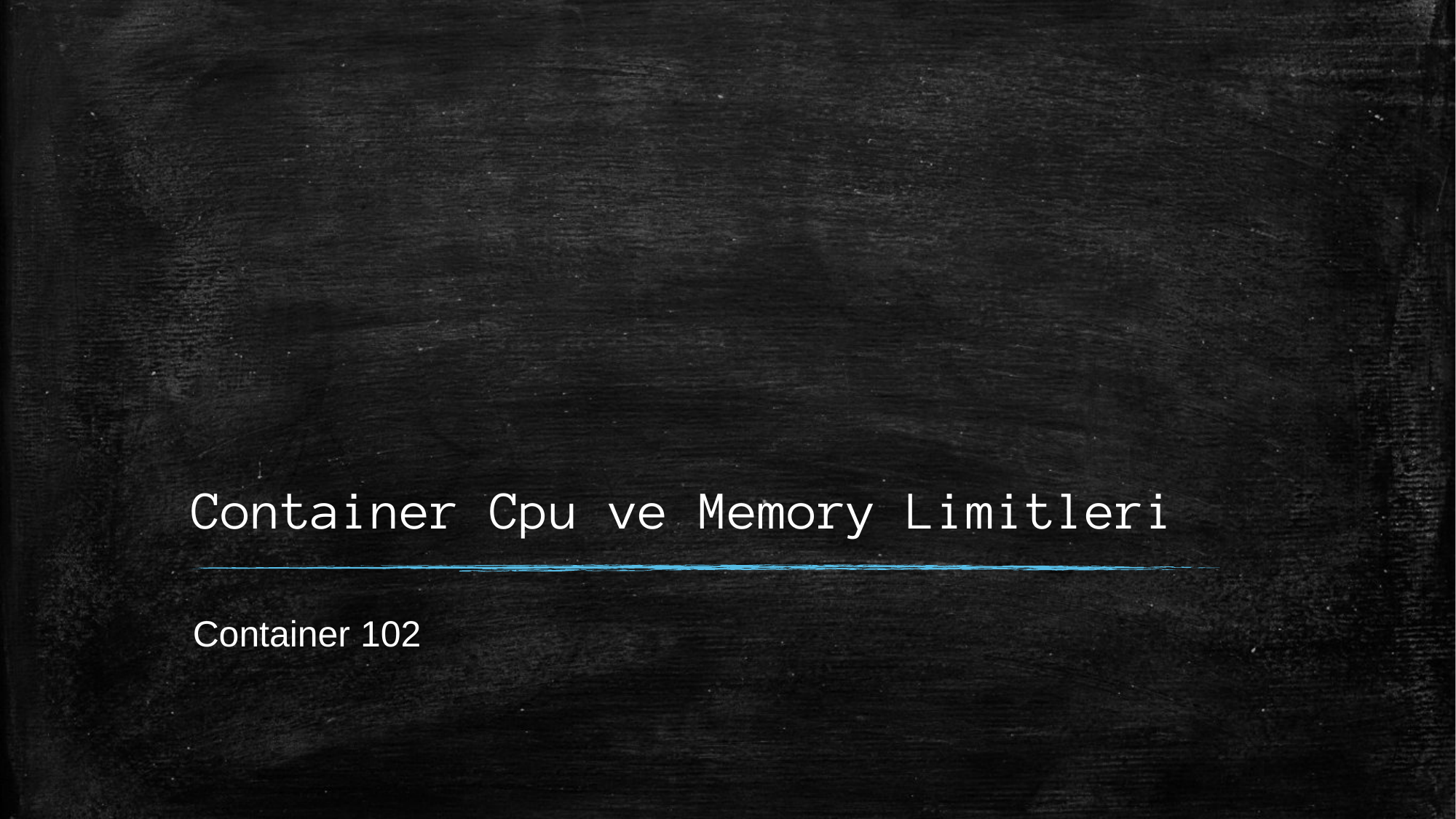

# Container Cpu ve Memory Limitleri
Container 102